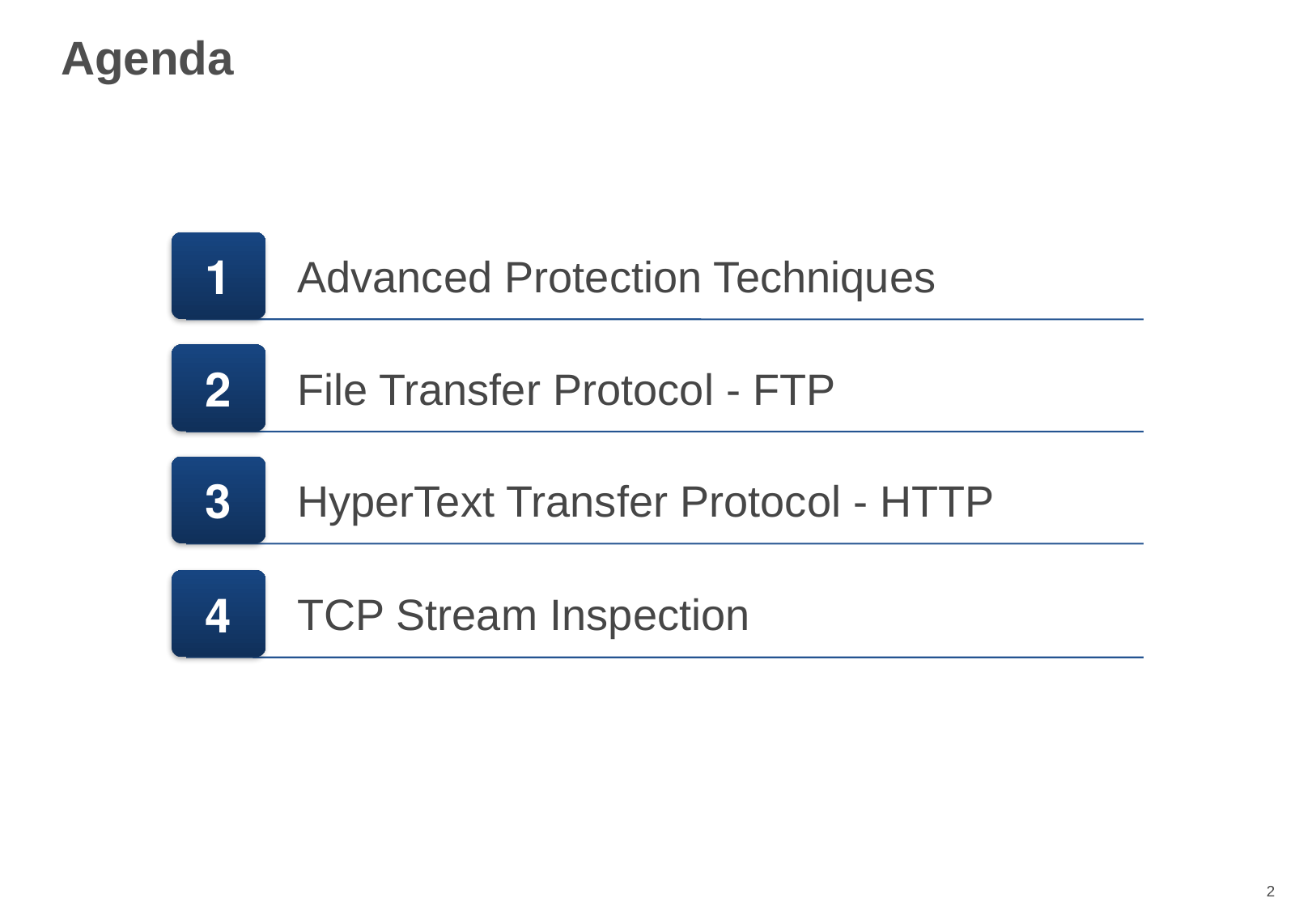

# Agenda
1

File Transfer Protocol - FTP
Advanced Protection Techniques
2

HyperText Transfer Protocol - HTTP
3

TCP Stream Inspection
4